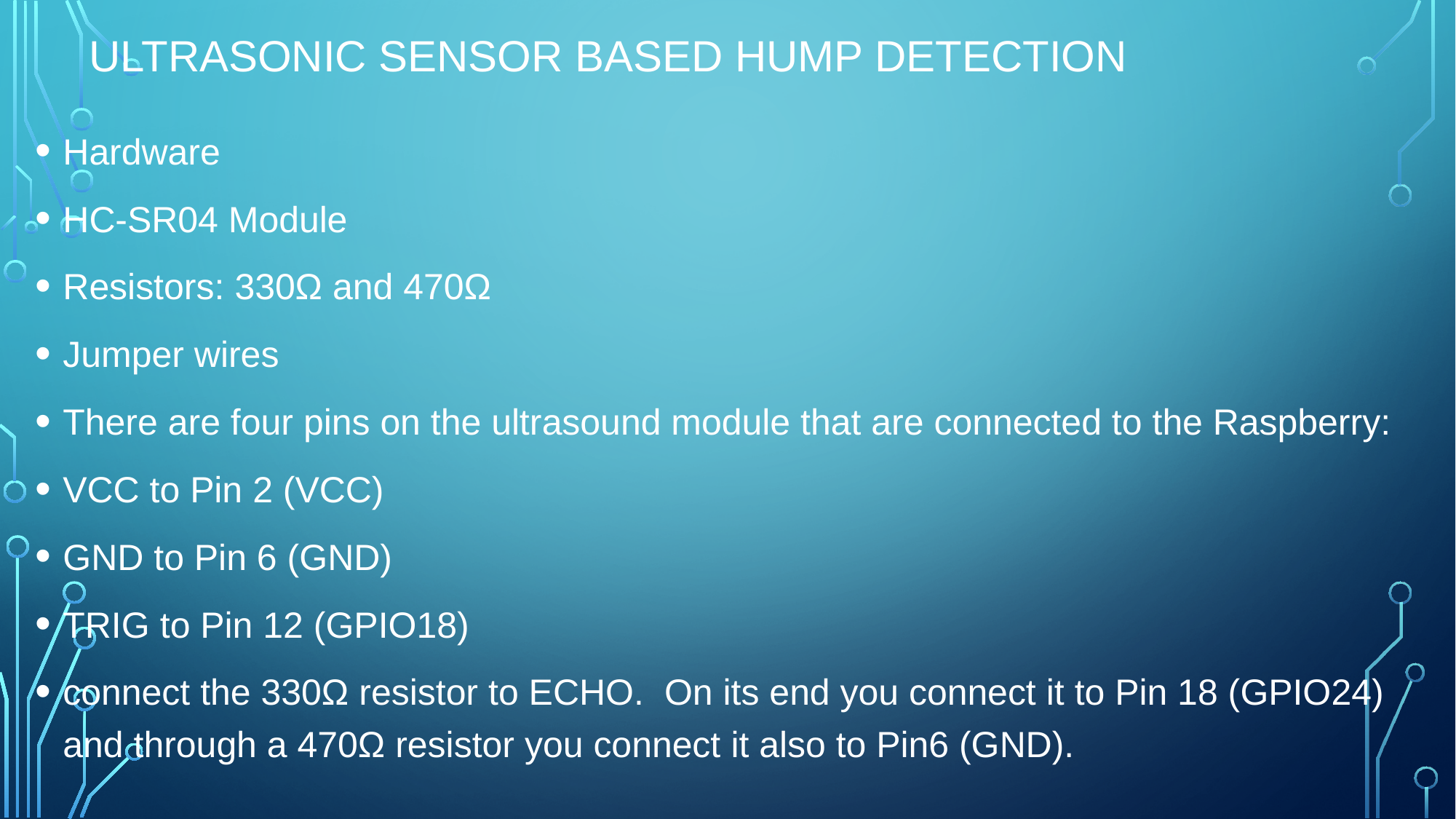

# Ultrasonic sensor based Hump detection
Hardware
HC-SR04 Module
Resistors: 330Ω and 470Ω
Jumper wires
There are four pins on the ultrasound module that are connected to the Raspberry:
VCC to Pin 2 (VCC)
GND to Pin 6 (GND)
TRIG to Pin 12 (GPIO18)
connect the 330Ω resistor to ECHO.  On its end you connect it to Pin 18 (GPIO24) and through a 470Ω resistor you connect it also to Pin6 (GND).